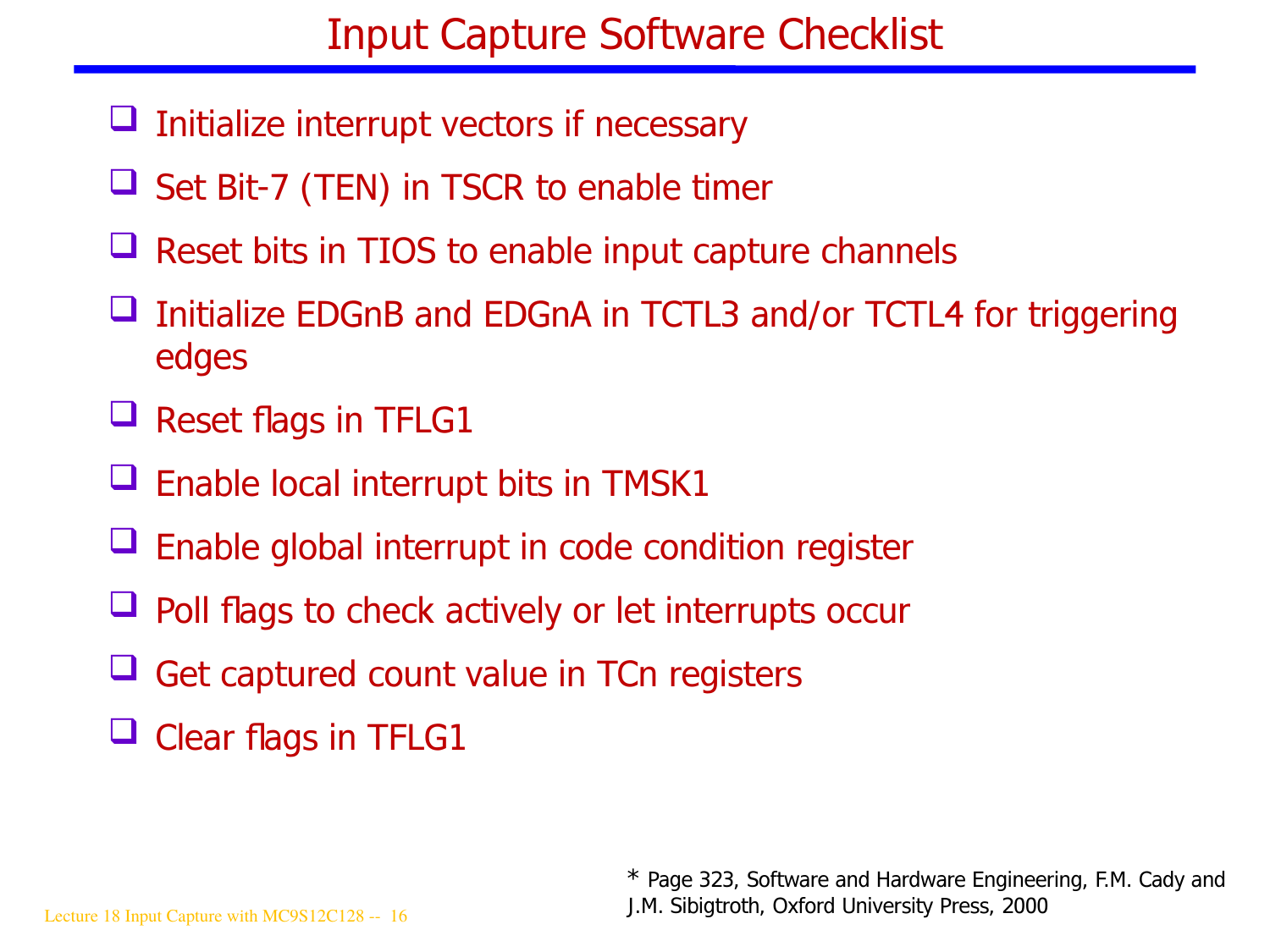

# Input Capture Software Checklist
Initialize interrupt vectors if necessary
Set Bit-7 (TEN) in TSCR to enable timer
Reset bits in TIOS to enable input capture channels
Initialize EDGnB and EDGnA in TCTL3 and/or TCTL4 for triggering edges
Reset flags in TFLG1
Enable local interrupt bits in TMSK1
Enable global interrupt in code condition register
Poll flags to check actively or let interrupts occur
Get captured count value in TCn registers
Clear flags in TFLG1
* Page 323, Software and Hardware Engineering, F.M. Cady and J.M. Sibigtroth, Oxford University Press, 2000
Lecture 18 Input Capture with MC9S12C128 --  16